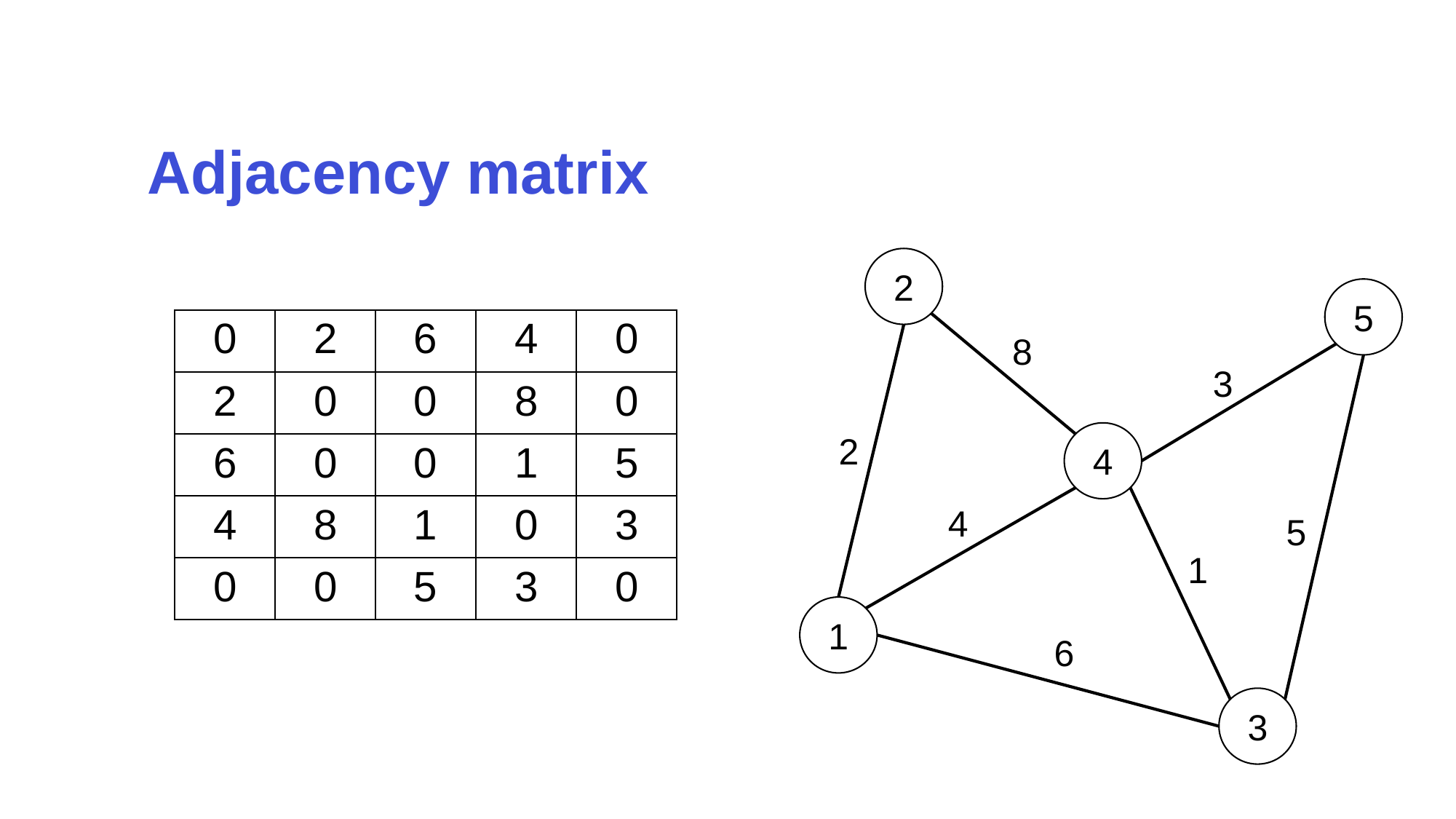

Adjacency matrix
2
5
| 0 | 2 | 6 | 4 | 0 |
| --- | --- | --- | --- | --- |
| 2 | 0 | 0 | 8 | 0 |
| 6 | 0 | 0 | 1 | 5 |
| 4 | 8 | 1 | 0 | 3 |
| 0 | 0 | 5 | 3 | 0 |
8
3
2
4
4
5
1
1
6
3